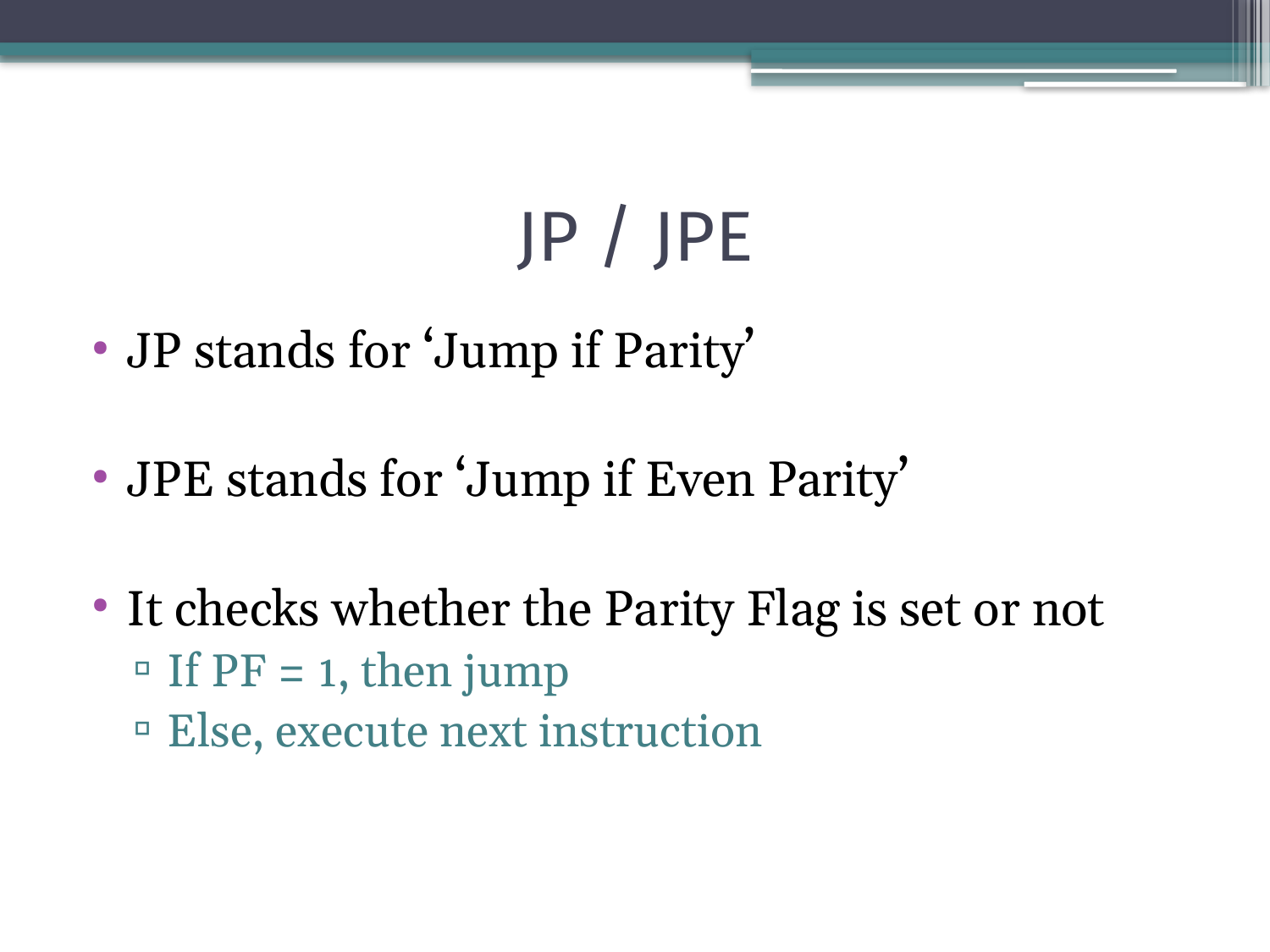

# JP / JPE
JP stands for ‘Jump if Parity’

JPE stands for ‘Jump if Even Parity’

It checks whether the Parity Flag is set or not
If PF = 1, then jump
Else, execute next instruction